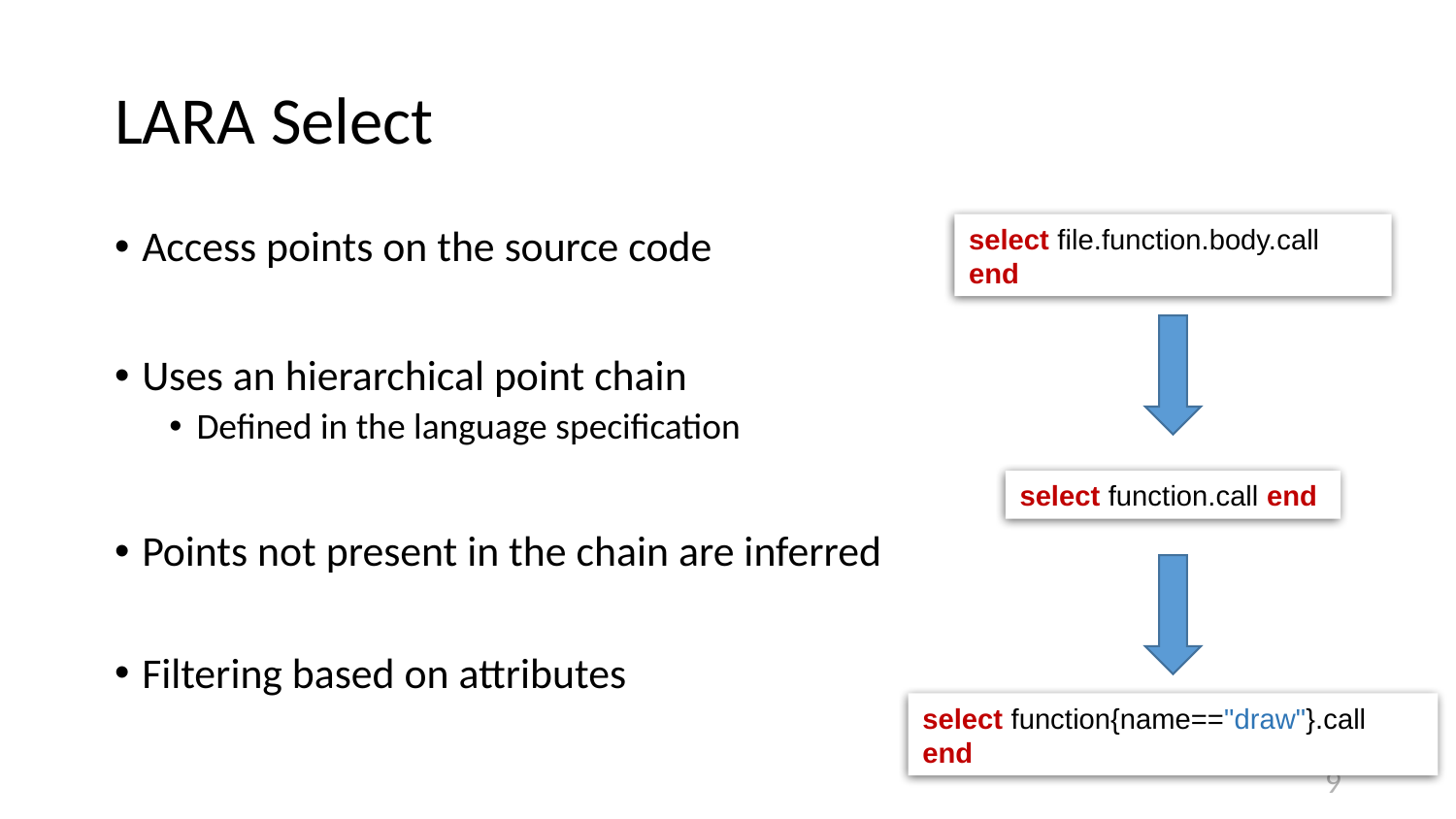

# LARA Select
Access points on the source code

Uses an hierarchical point chain
Defined in the language specification

Points not present in the chain are inferred

Filtering based on attributes
select file.function.body.call end

select function.call end

select function{name=="draw"}.call end
9